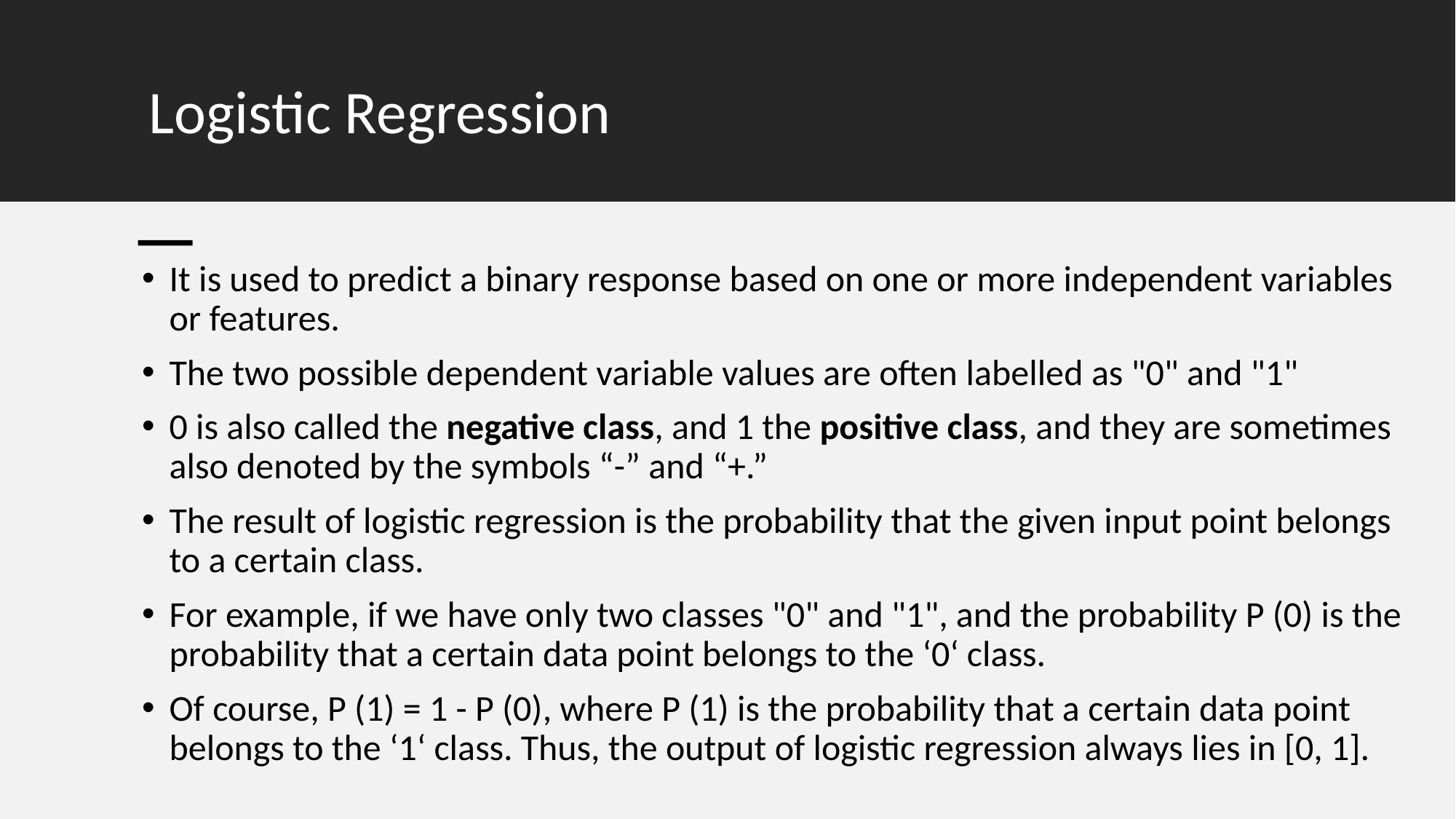

# Logistic Regression

It is used to predict a binary response based on one or more independent variables or features.
The two possible dependent variable values are often labelled as "0" and "1"
0 is also called the negative class, and 1 the positive class, and they are sometimes also denoted by the symbols “-” and “+.”
The result of logistic regression is the probability that the given input point belongs to a certain class.
For example, if we have only two classes "0" and "1", and the probability P (0) is the probability that a certain data point belongs to the ‘0‘ class.
Of course, P (1) = 1 - P (0), where P (1) is the probability that a certain data point belongs to the ‘1‘ class. Thus, the output of logistic regression always lies in [0, 1].